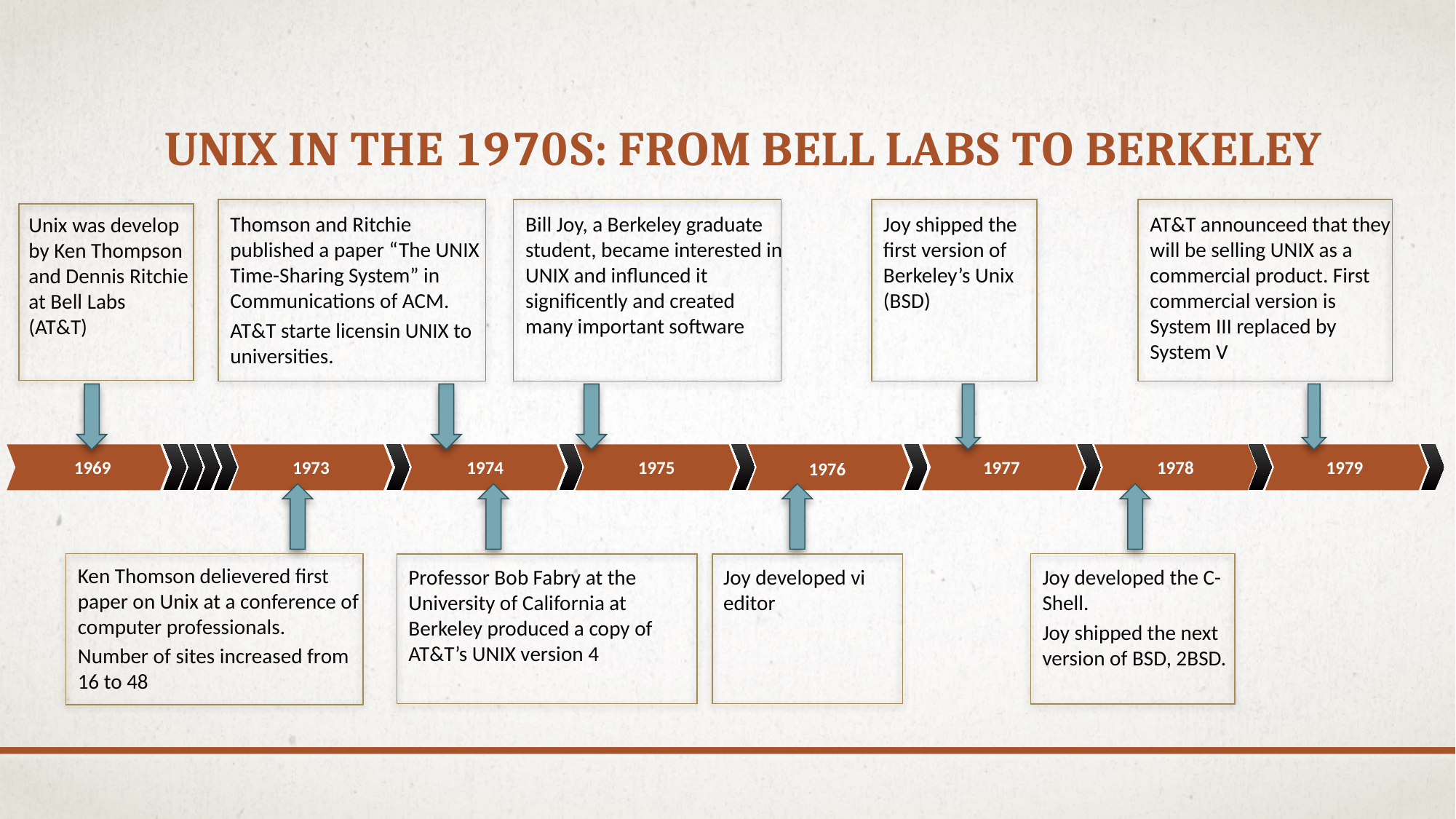

# Unix in the 1970s: From Bell Labs to Berkeley

Thomson and Ritchie published a paper “The UNIX Time-Sharing System” in Communications of ACM.
AT&T starte licensin UNIX to universities.

Bill Joy, a Berkeley graduate student, became interested in UNIX and influnced it significently and created many important software

Joy shipped the first version of Berkeley’s Unix (BSD)

AT&T announceed that they will be selling UNIX as a commercial product. First commercial version is System III replaced by System V
Unix was develop by Ken Thompson and Dennis Ritchie at Bell Labs (AT&T)

1970

1990s

1971

1972

1990s

1971

1969
1973
1974
1975
1977
1978
1979
1976

Ken Thomson delievered first paper on Unix at a conference of computer professionals.
Number of sites increased from 16 to 48

Professor Bob Fabry at the University of California at Berkeley produced a copy of AT&T’s UNIX version 4

Joy developed vi editor

Joy developed the C-Shell.
Joy shipped the next version of BSD, 2BSD.